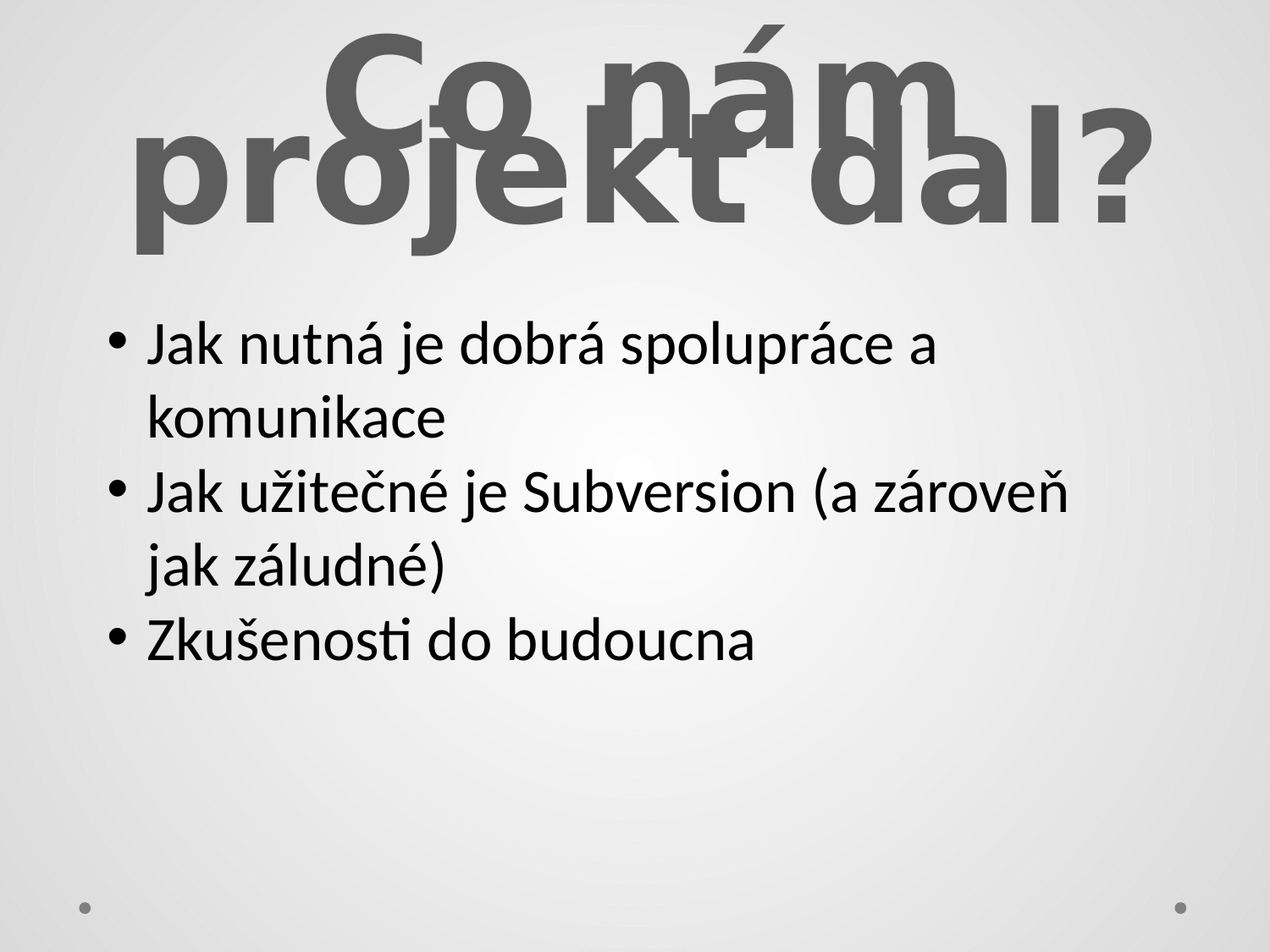

#
Co nám projekt dal?
Jak nutná je dobrá spolupráce a komunikace
Jak užitečné je Subversion (a zároveň jak záludné)
Zkušenosti do budoucna